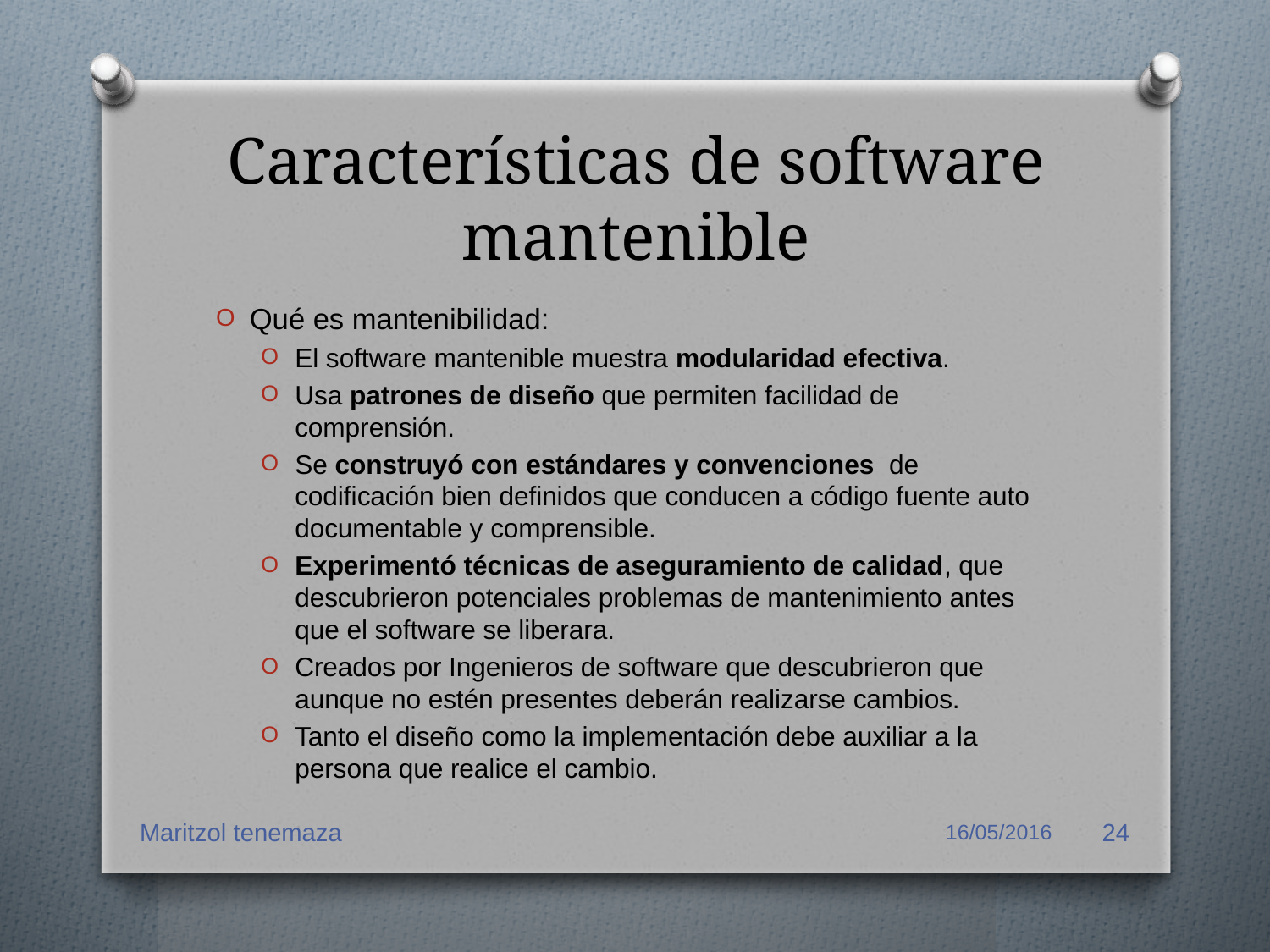

# Características de software mantenible
Qué es mantenibilidad:
El software mantenible muestra modularidad efectiva.
Usa patrones de diseño que permiten facilidad de comprensión.
Se construyó con estándares y convenciones  de codificación bien definidos que conducen a código fuente auto documentable y comprensible.
Experimentó técnicas de aseguramiento de calidad, que descubrieron potenciales problemas de mantenimiento antes que el software se liberara.
Creados por Ingenieros de software que descubrieron que aunque no estén presentes deberán realizarse cambios.
Tanto el diseño como la implementación debe auxiliar a la persona que realice el cambio.

Maritzol tenemaza
16/05/2016
24